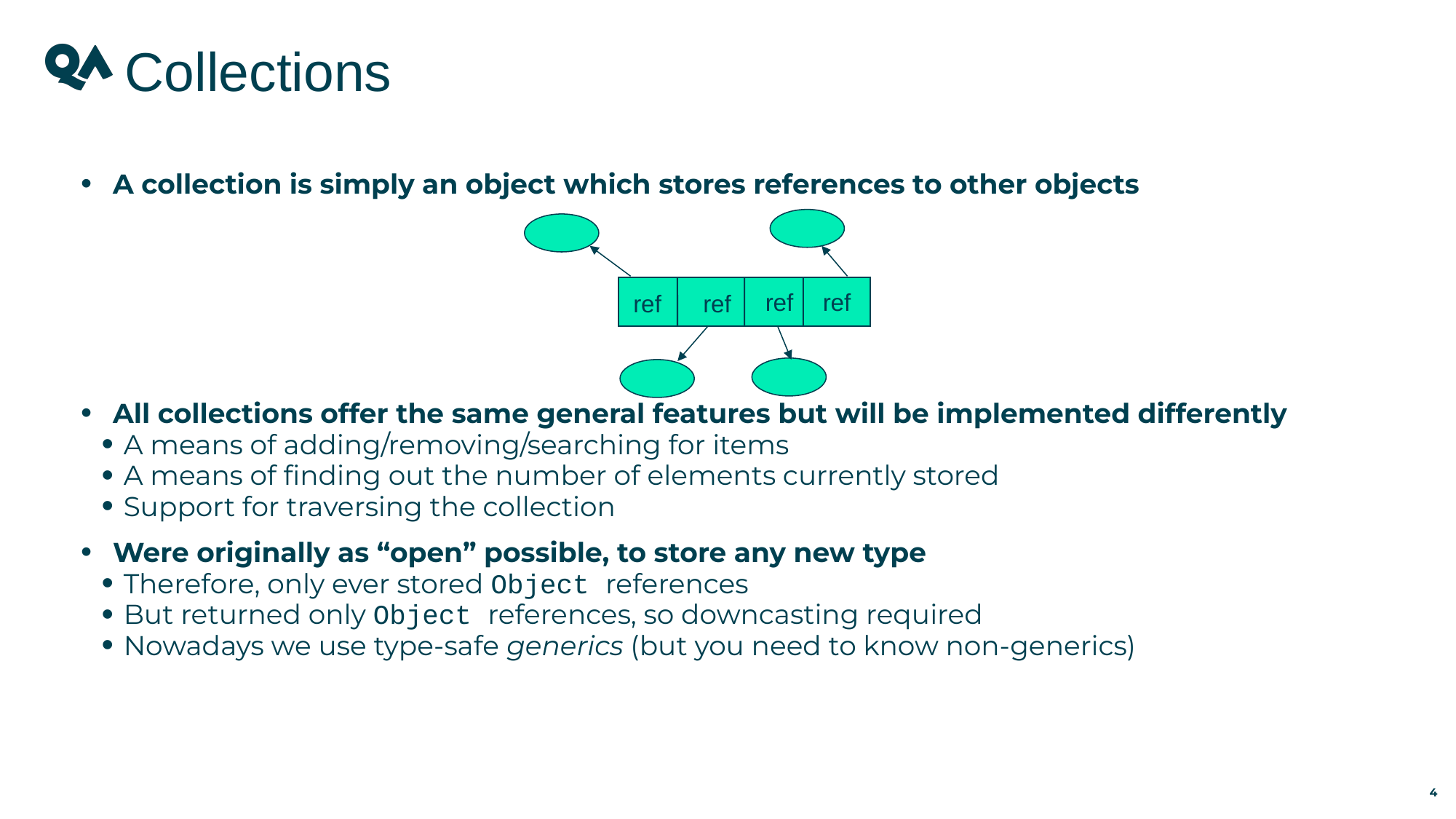

Collections
A collection is simply an object which stores references to other objects

All collections offer the same general features but will be implemented differently
A means of adding/removing/searching for items
A means of finding out the number of elements currently stored
Support for traversing the collection
Were originally as “open” possible, to store any new type
Therefore, only ever stored Object references
But returned only Object references, so downcasting required
Nowadays we use type-safe generics (but you need to know non-generics)

ref
ref
ref
ref

4